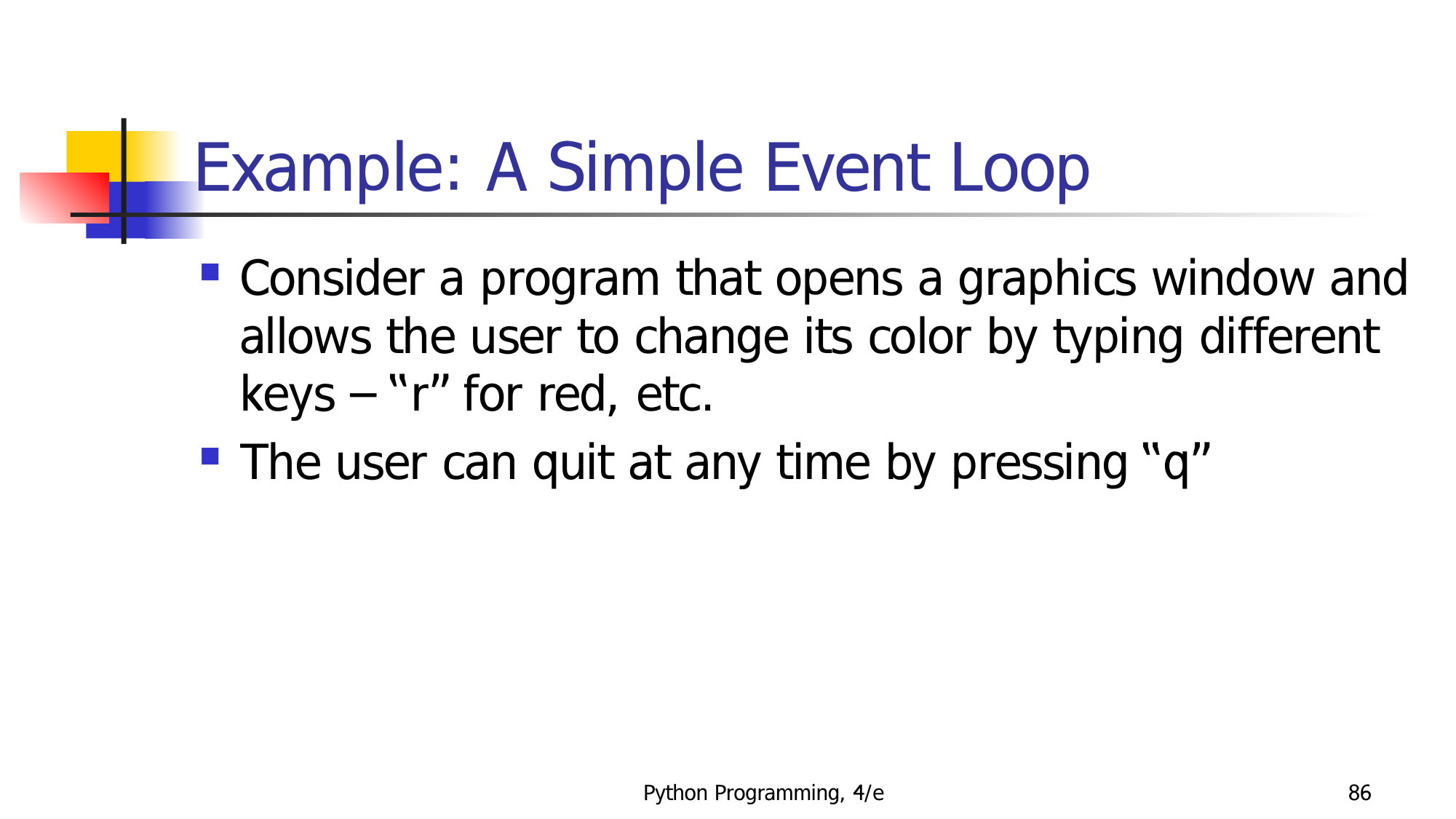

# Example: A Simple Event Loop
Consider a program that opens a graphics window and allows the user to change its color by typing different keys – “r” for red, etc.
The user can quit at any time by pressing “q”
Python Programming, 4/e
86